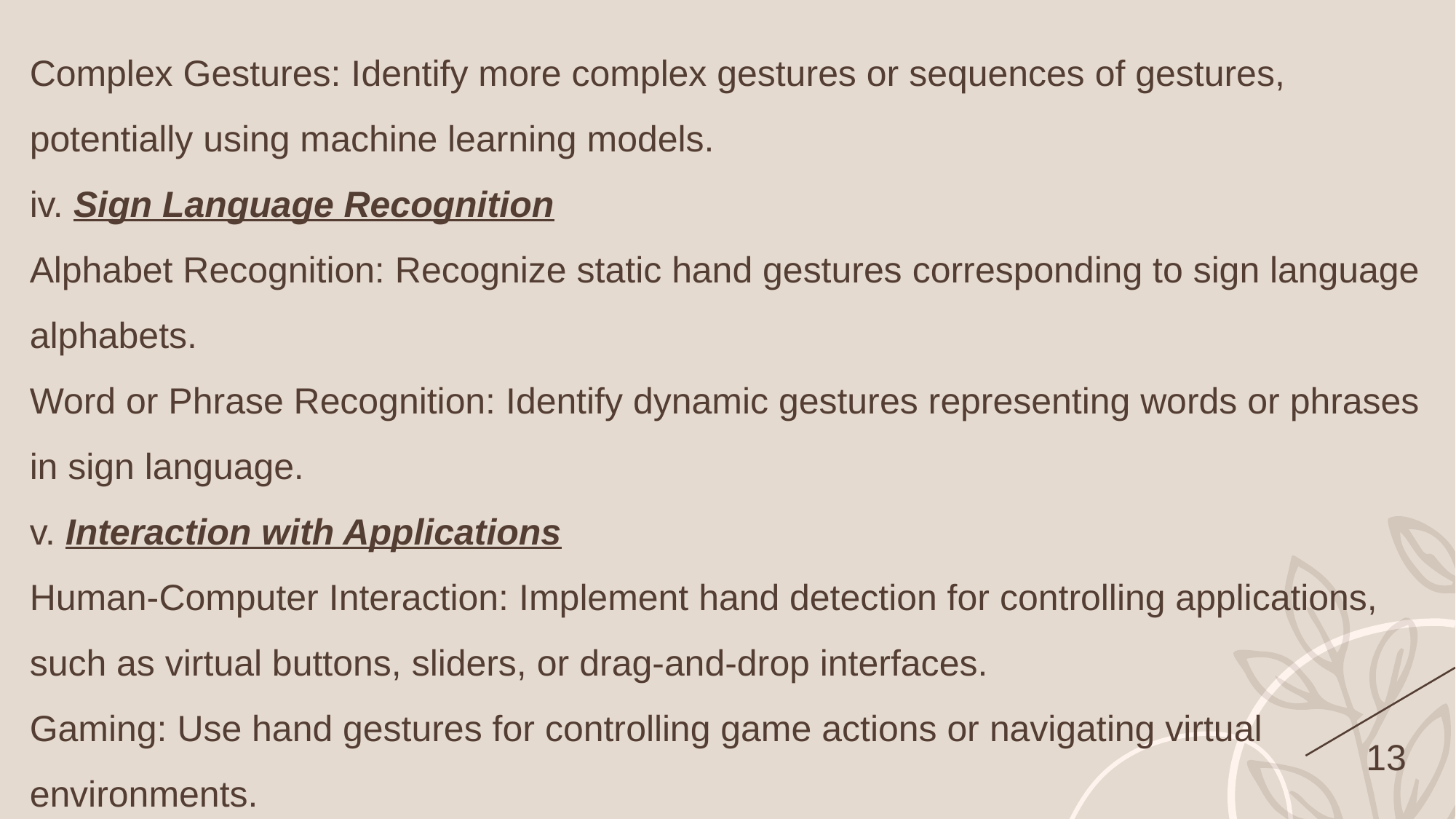

Complex Gestures: Identify more complex gestures or sequences of gestures, potentially using machine learning models.
iv. Sign Language Recognition
Alphabet Recognition: Recognize static hand gestures corresponding to sign language alphabets.
Word or Phrase Recognition: Identify dynamic gestures representing words or phrases in sign language.
v. Interaction with Applications
Human-Computer Interaction: Implement hand detection for controlling applications, such as virtual buttons, sliders, or drag-and-drop interfaces.
Gaming: Use hand gestures for controlling game actions or navigating virtual environments.
13